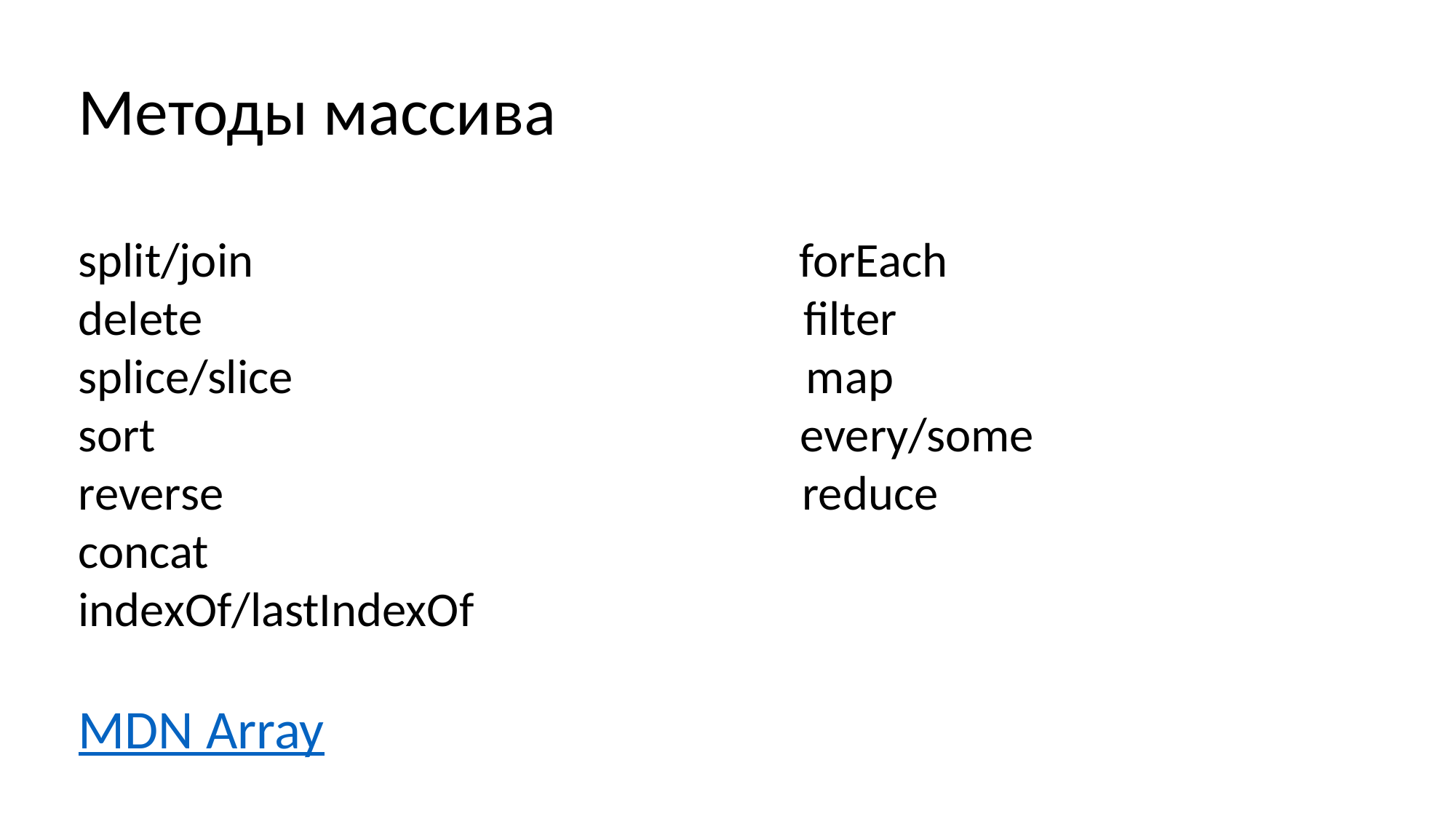

Методы массива

split/join                                                  forEach
delete                                                       filter
splice/slice                                               map
sort                                                           every/some
reverse                                                     reduce
concat
indexOf/lastIndexOf

MDN Array